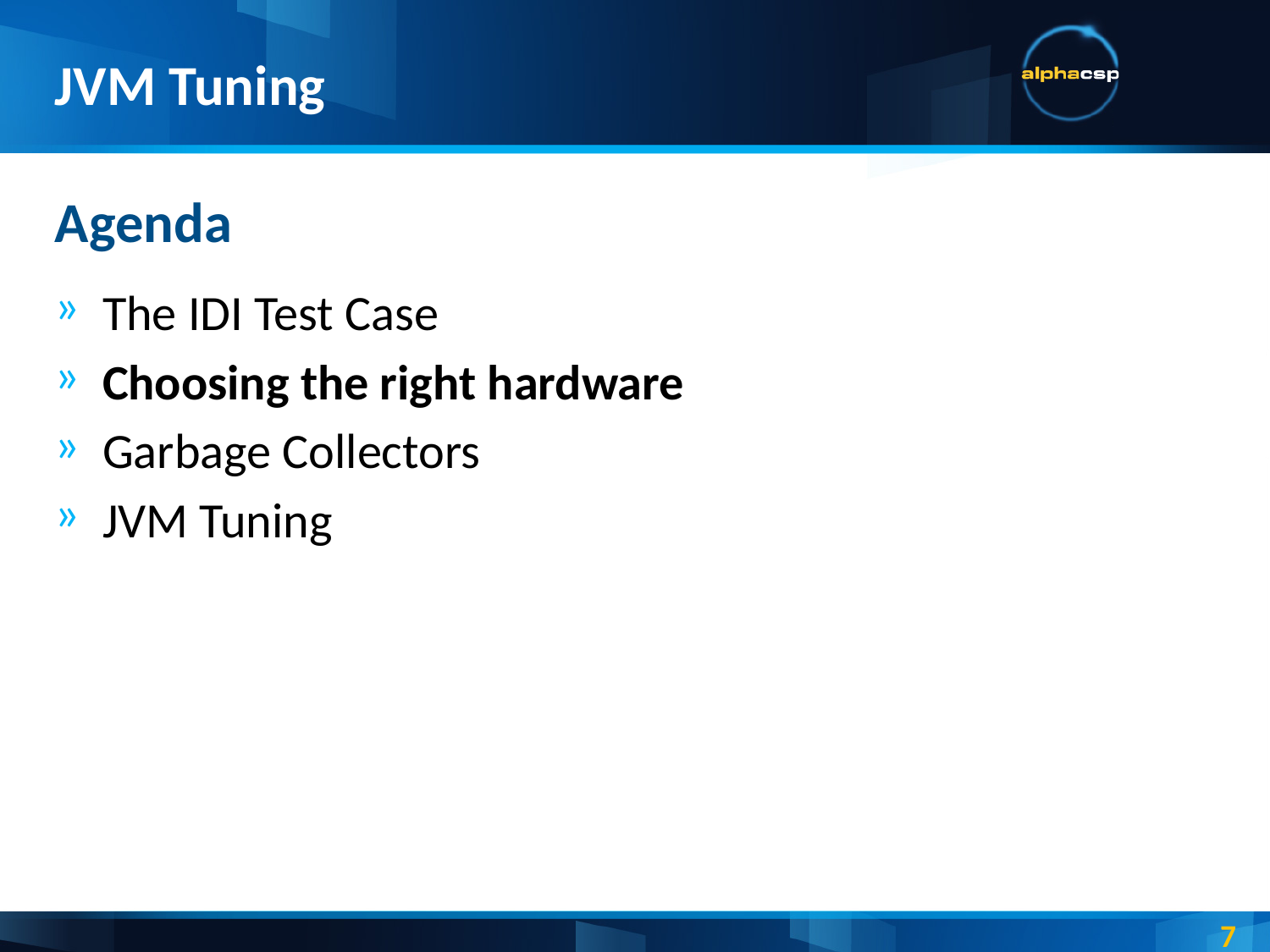

# JVM Tuning
Agenda
The IDI Test Case
Choosing the right hardware
Garbage Collectors
JVM Tuning